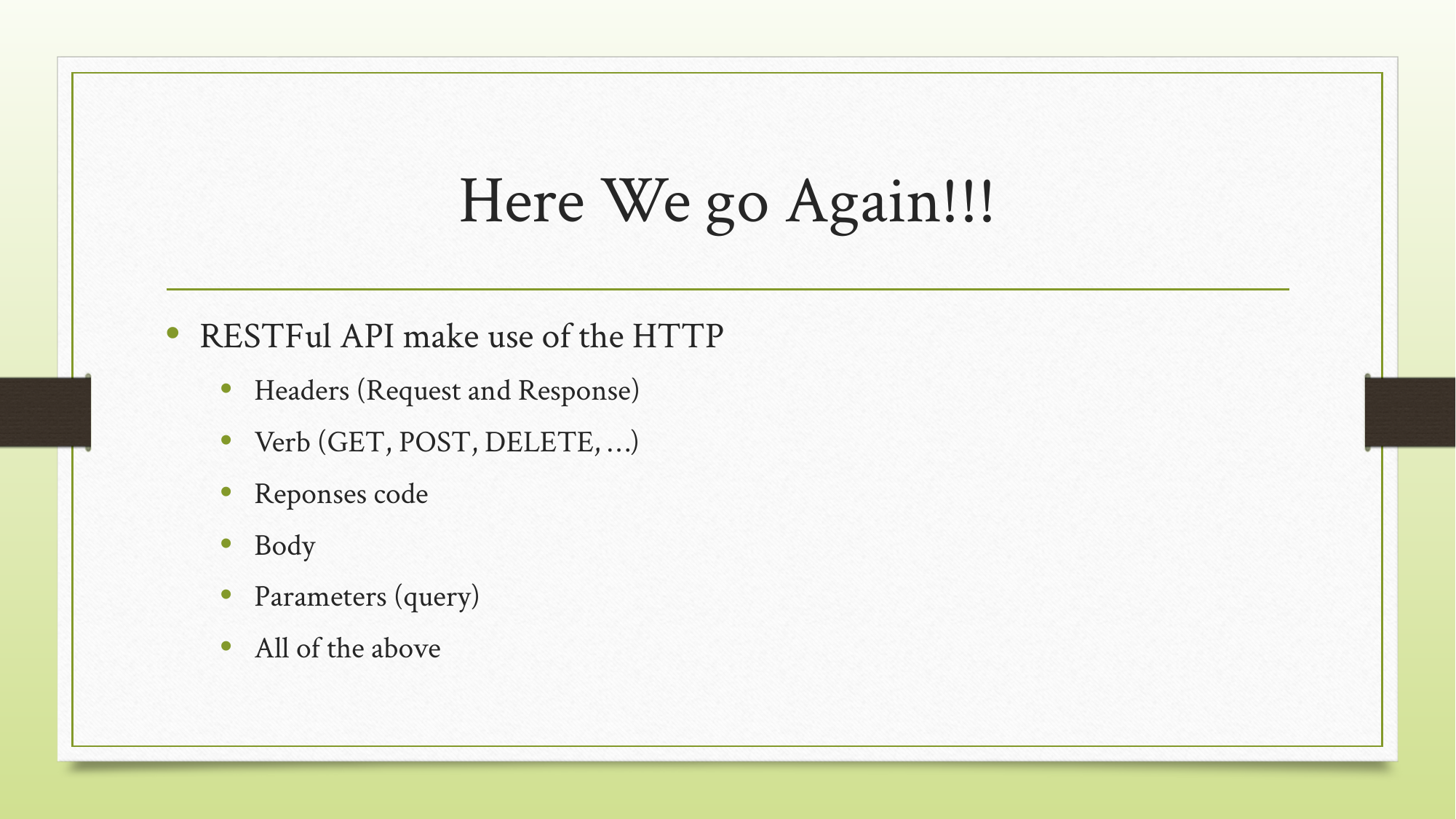

# Here We go Again!!!
RESTFul API make use of the HTTP
Headers (Request and Response)
Verb (GET, POST, DELETE, …)
Reponses code
Body
Parameters (query)
All of the above